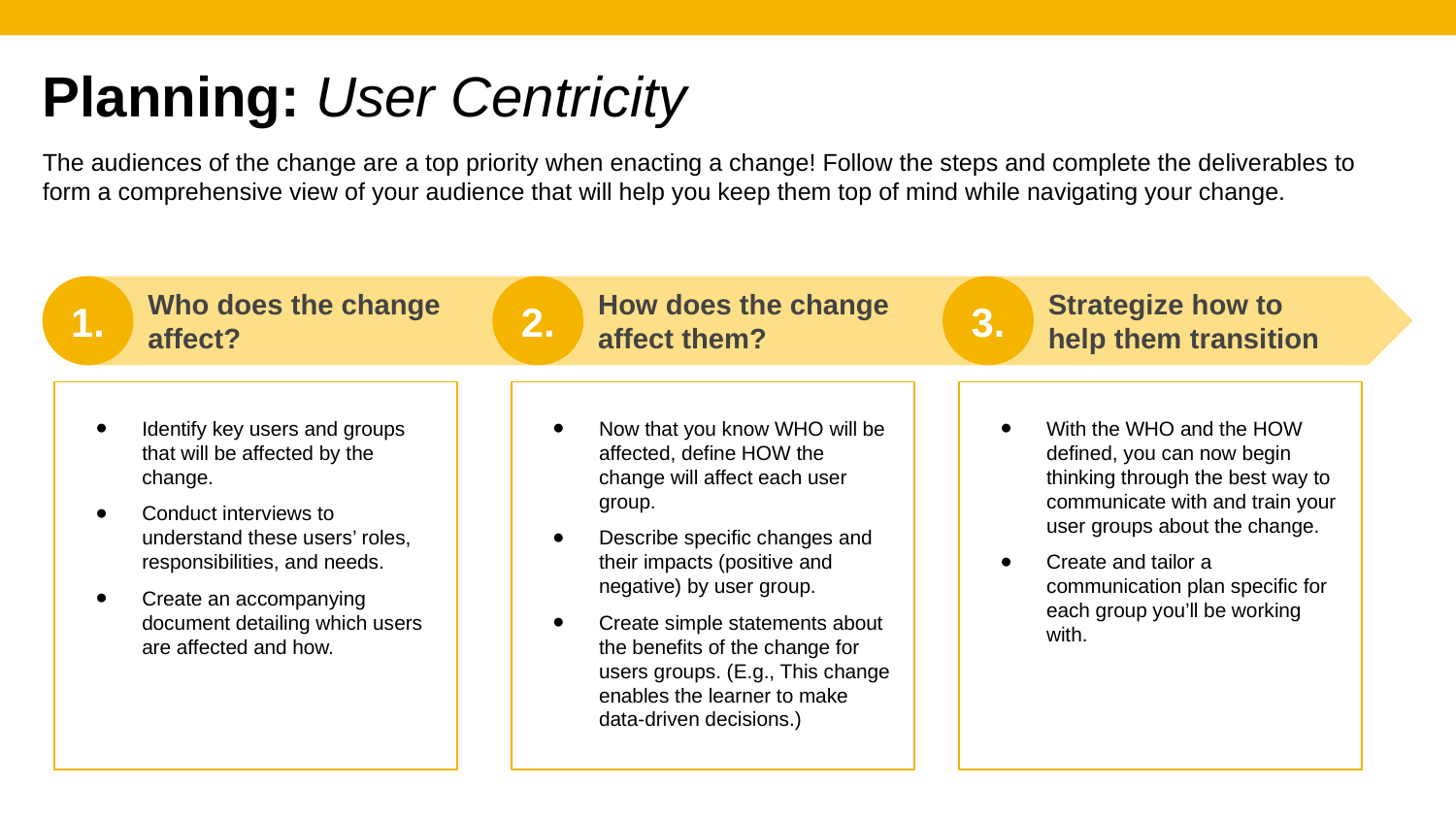

# Planning: User Centricity
The audiences of the change are a top priority when enacting a change! Follow the steps and complete the deliverables to form a comprehensive view of your audience that will help you keep them top of mind while navigating your change.
Who does the change affect?
How does the change affect them?
Strategize how to help them transition
1.
2.
3.

Identify key users and groups that will be affected by the change.
Conduct interviews to understand these users’ roles, responsibilities, and needs.
Create an accompanying document detailing which users are affected and how.

Now that you know WHO will be affected, define HOW the change will affect each user group.
Describe specific changes and their impacts (positive and negative) by user group.
Create simple statements about the benefits of the change for users groups. (E.g., This change enables the learner to make data-driven decisions.)

With the WHO and the HOW defined, you can now begin thinking through the best way to communicate with and train your user groups about the change.
Create and tailor a communication plan specific for each group you’ll be working with.